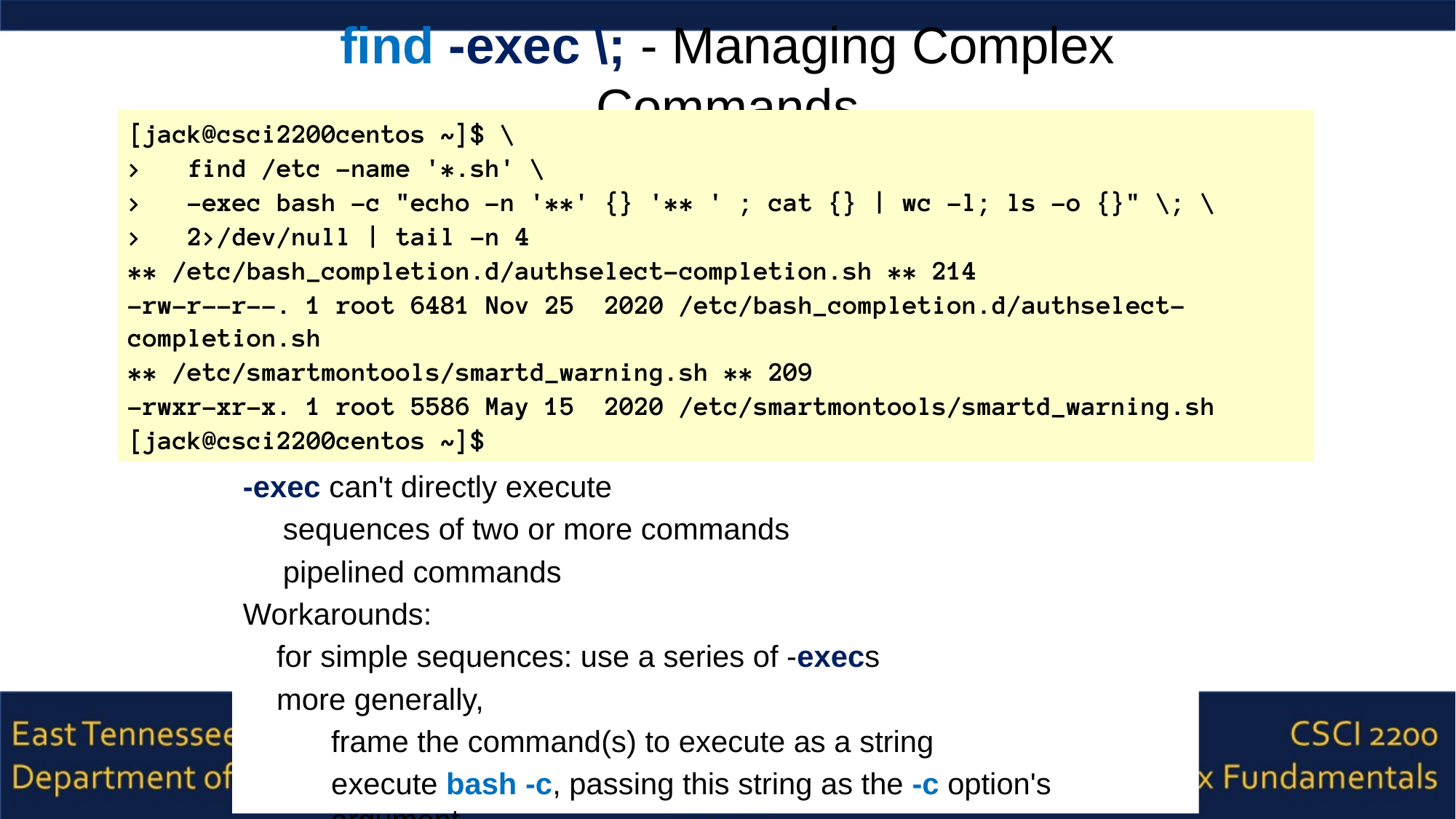

# find -exec \; - Managing Complex Commands
[jack@csci2200centos ~]$ \
>   find /etc -name '*.sh' \
>   -exec bash -c "echo -n '**' {} '** ' ; cat {} | wc -l; ls -o {}" \; \
>   2>/dev/null | tail -n 4
** /etc/bash_completion.d/authselect-completion.sh ** 214
-rw-r--r--. 1 root 6481 Nov 25  2020 /etc/bash_completion.d/authselect-completion.sh
** /etc/smartmontools/smartd_warning.sh ** 209
-rwxr-xr-x. 1 root 5586 May 15  2020 /etc/smartmontools/smartd_warning.sh
[jack@csci2200centos ~]$
-exec can't directly execute
sequences of two or more commands
pipelined commands
Workarounds:
for simple sequences: use a series of -execs
more generally,
frame the command(s) to execute as a string
execute bash -c, passing this string as the -c option's argument